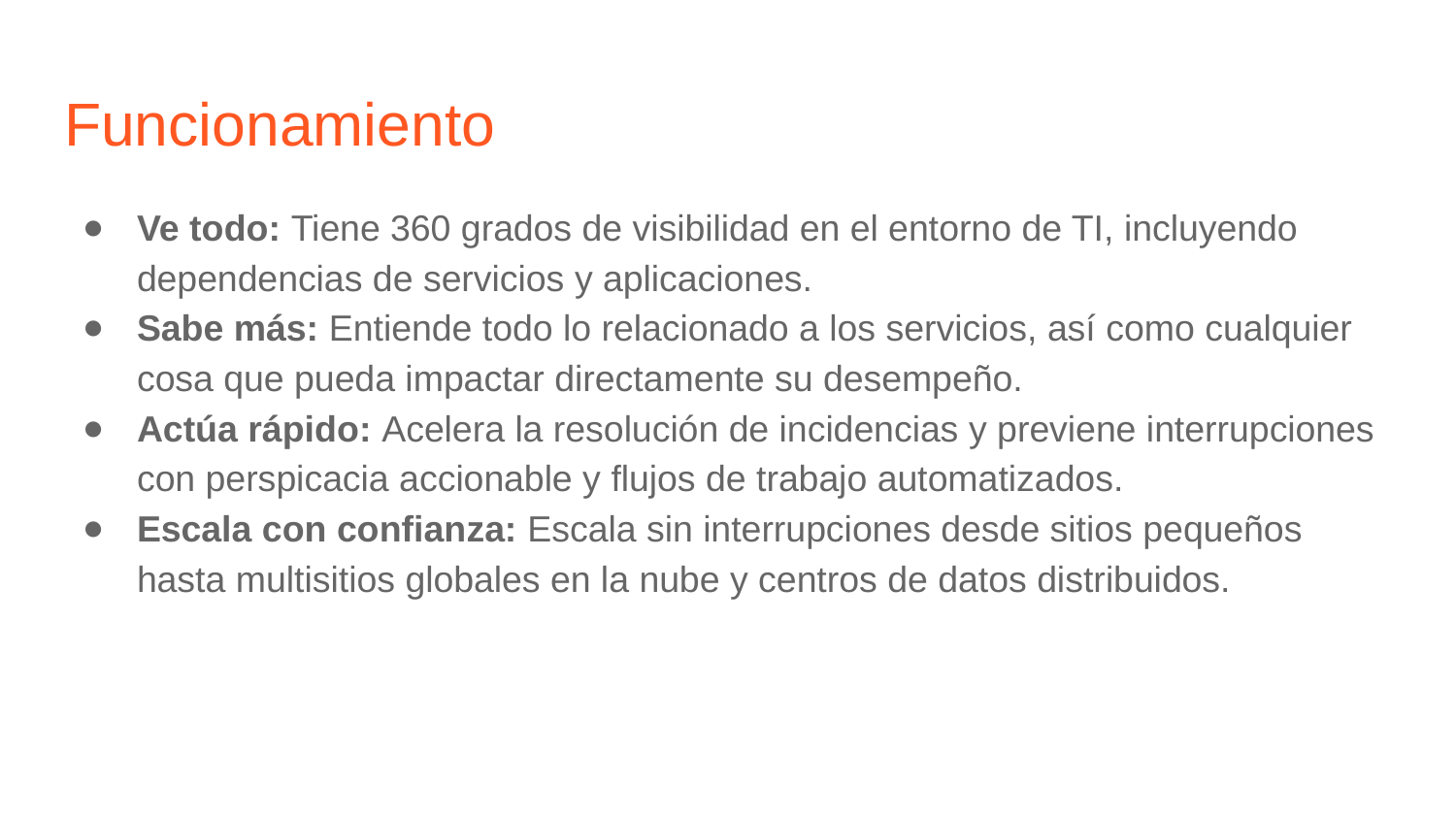

# Funcionamiento
Ve todo: Tiene 360 grados de visibilidad en el entorno de TI, incluyendo dependencias de servicios y aplicaciones.
Sabe más: Entiende todo lo relacionado a los servicios, así como cualquier cosa que pueda impactar directamente su desempeño.
Actúa rápido: Acelera la resolución de incidencias y previene interrupciones con perspicacia accionable y flujos de trabajo automatizados.
Escala con confianza: Escala sin interrupciones desde sitios pequeños hasta multisitios globales en la nube y centros de datos distribuidos.